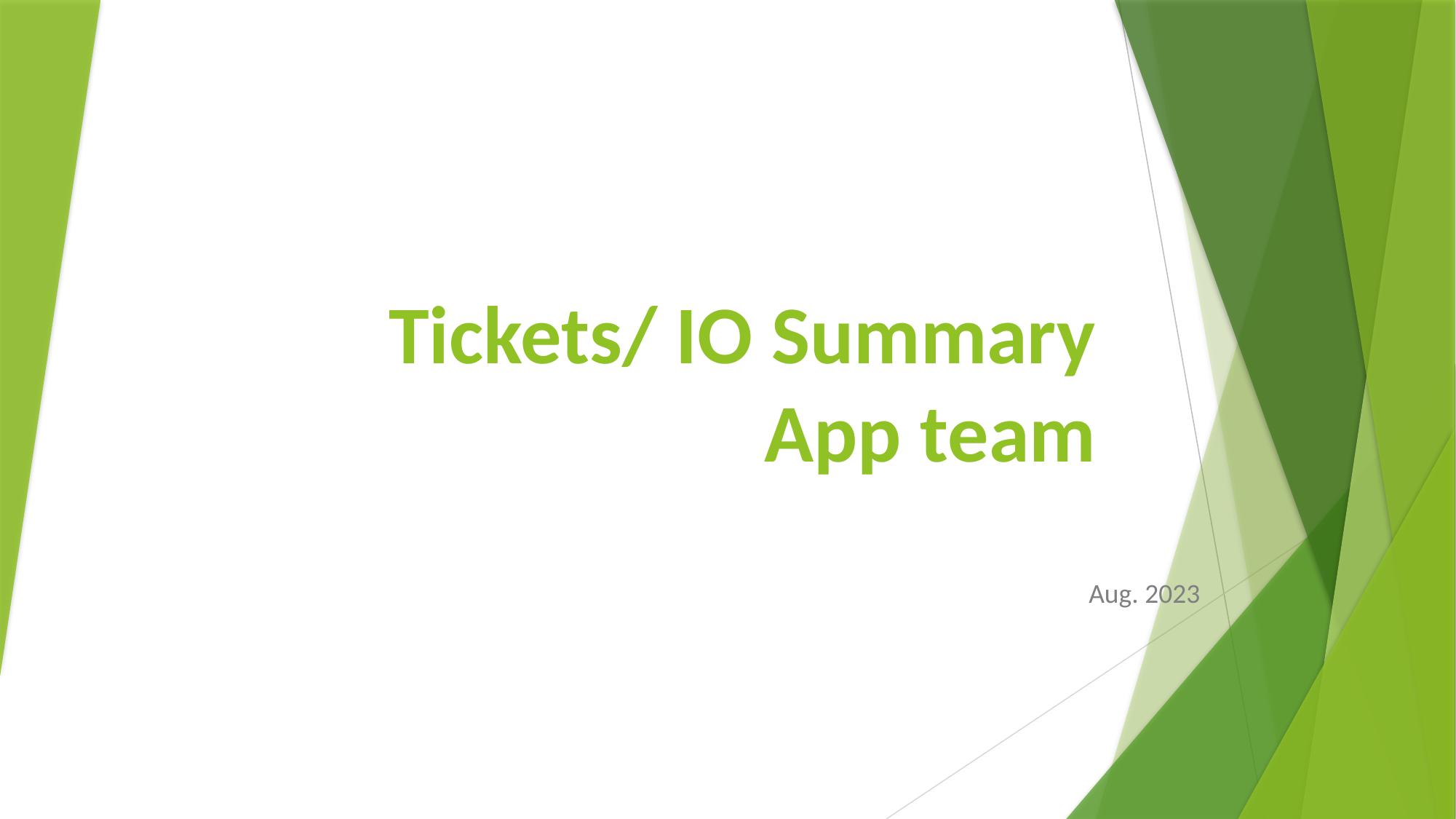

# Tickets/ IO Summary App team
Aug. 2023